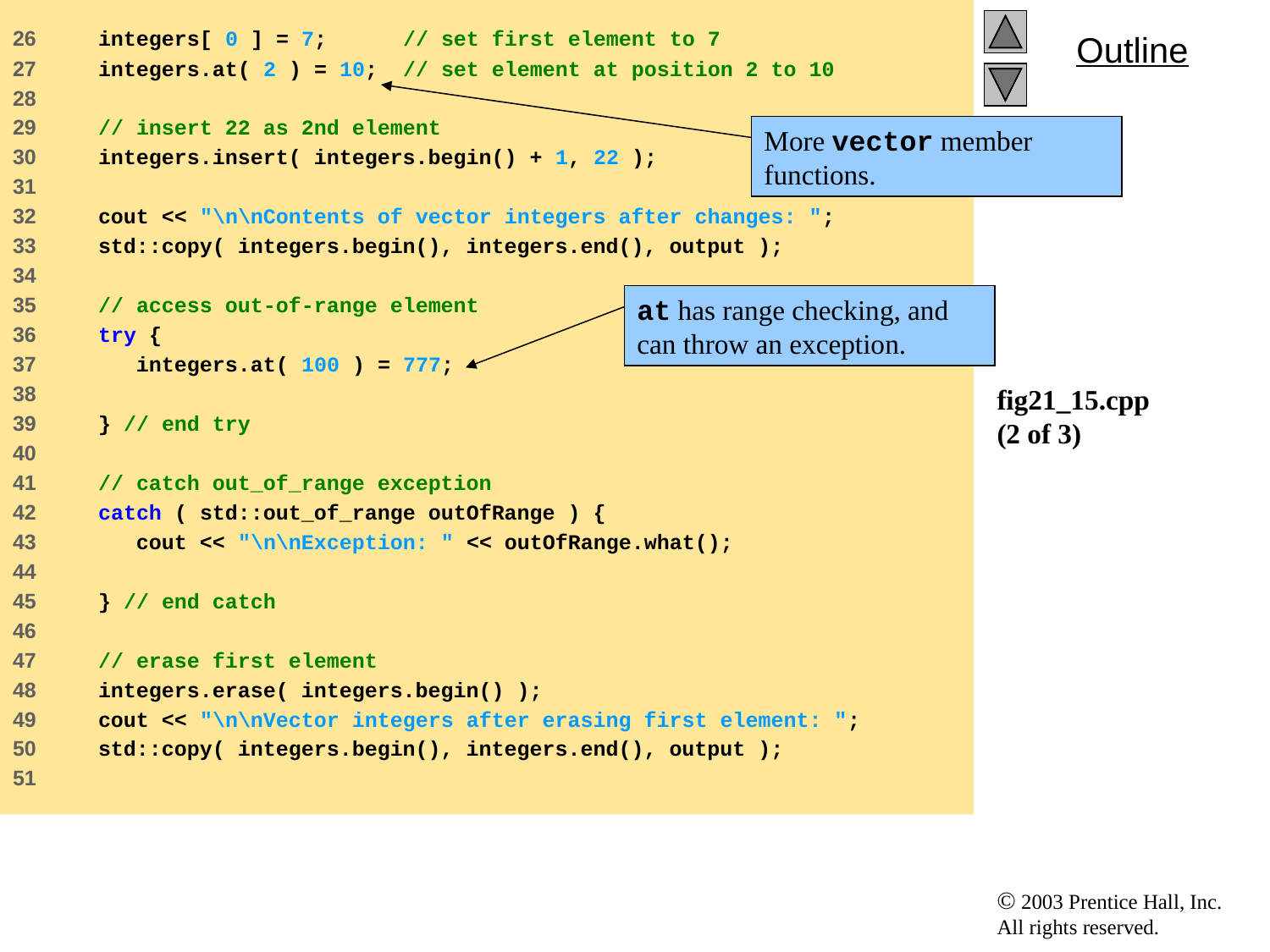

26       integers[ 0 ] = 7;      // set first element to 7
27       integers.at( 2 ) = 10;  // set element at position 2 to 10
28
29       // insert 22 as 2nd element
30       integers.insert( integers.begin() + 1, 22 );
31
32       cout << "\n\nContents of vector integers after changes: ";
33       std::copy( integers.begin(), integers.end(), output );
34
35       // access out-of-range element
36       try {
37          integers.at( 100 ) = 777;
38
39       } // end try
40
41       // catch out_of_range exception
42       catch ( std::out_of_range outOfRange ) {
43          cout << "\n\nException: " << outOfRange.what();
44
45       } // end catch
46
47       // erase first element
48       integers.erase( integers.begin() );
49       cout << "\n\nVector integers after erasing first element: ";
50       std::copy( integers.begin(), integers.end(), output );
51

More vector member functions.
# fig21_15.cpp (2 of 3)
at has range checking, and can throw an exception.